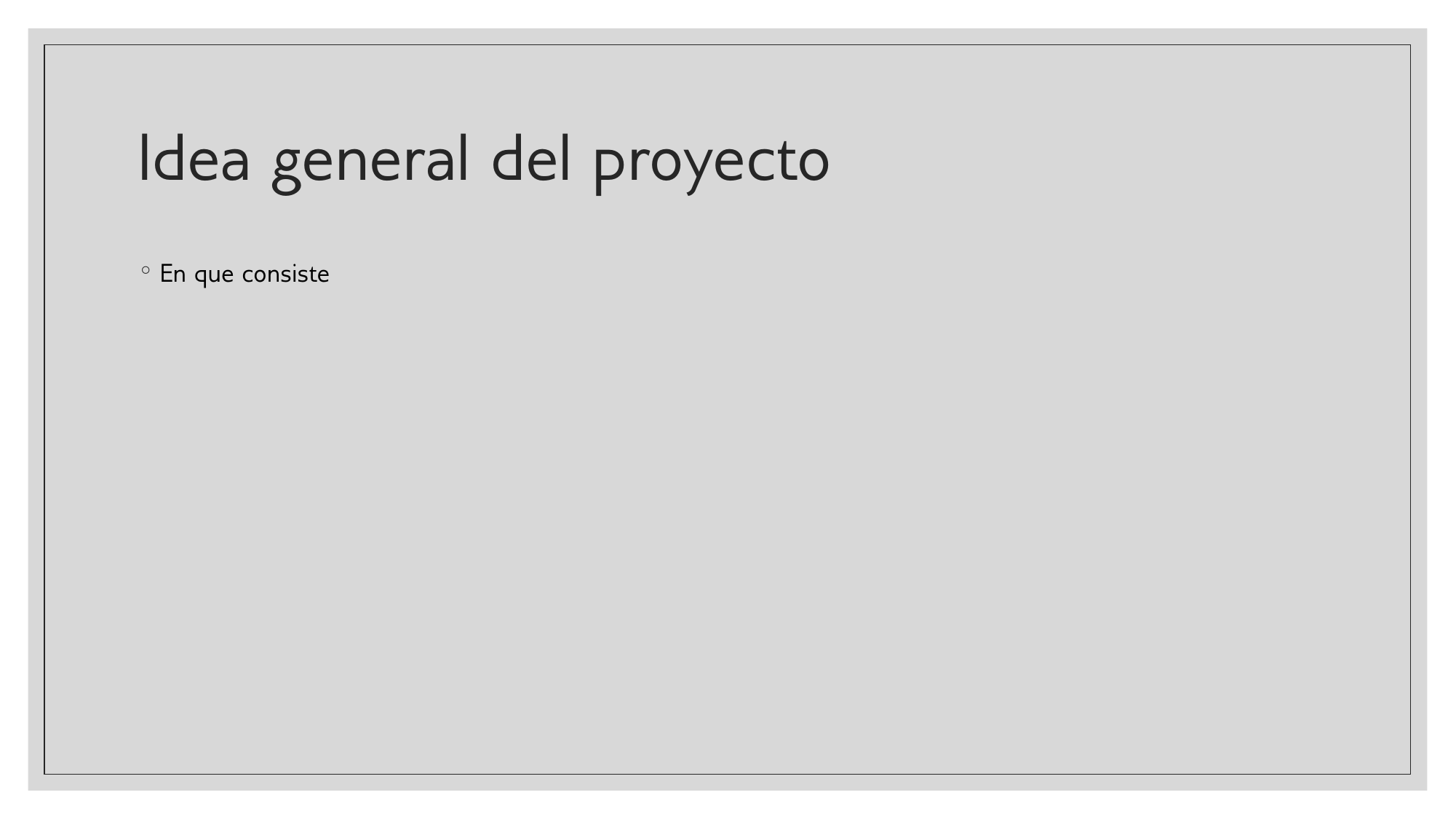

# Idea general del proyecto
En que consiste